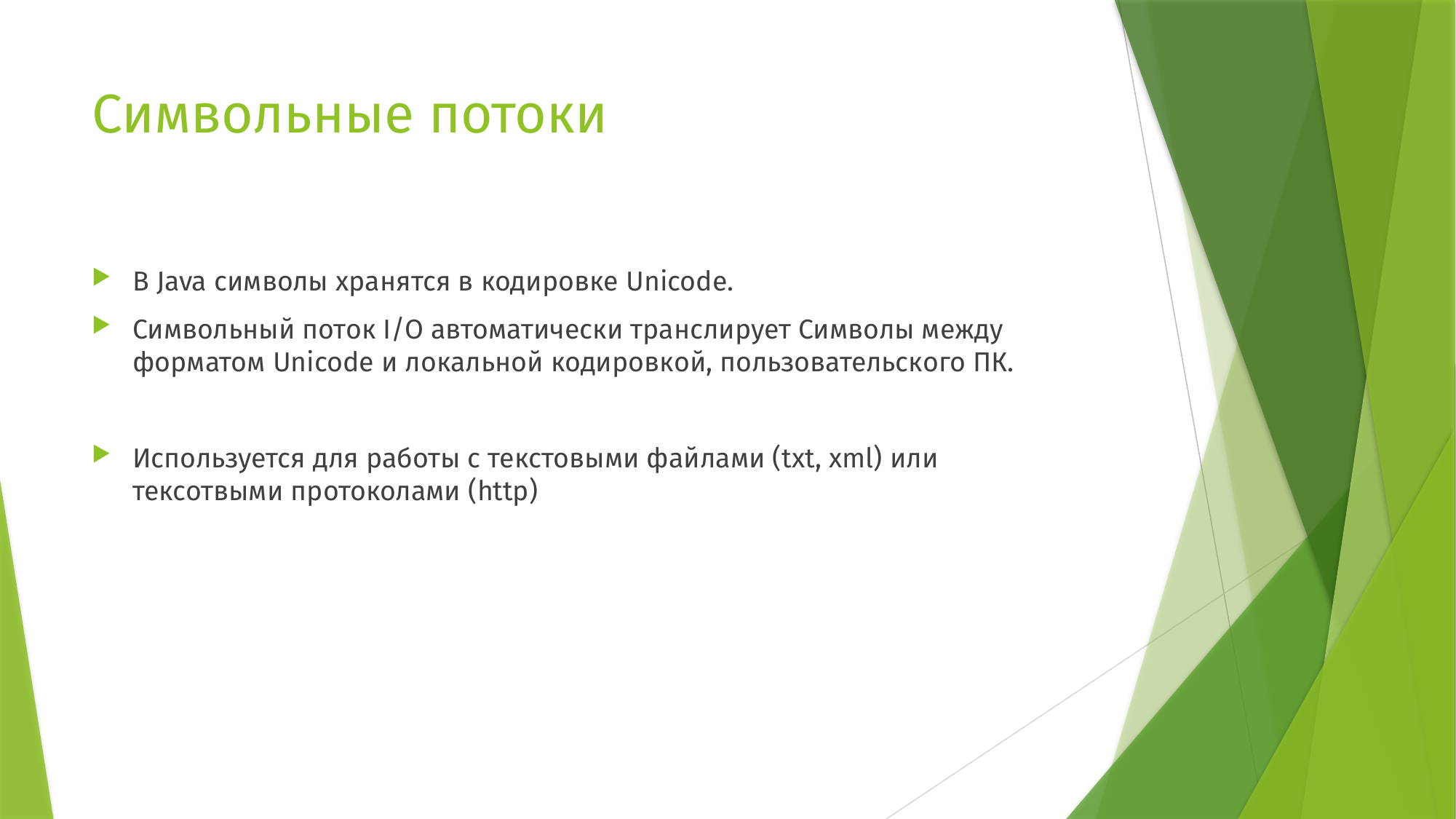

# Символьные потоки
В Java символы хранятся в кодировке Unicode.
Символьный поток I/O автоматически транслирует Символы между форматом Unicode и локальной кодировкой, пользовательского ПК.

Используется для работы с текстовыми файлами (txt, xml) или тексотвыми протоколами (http)